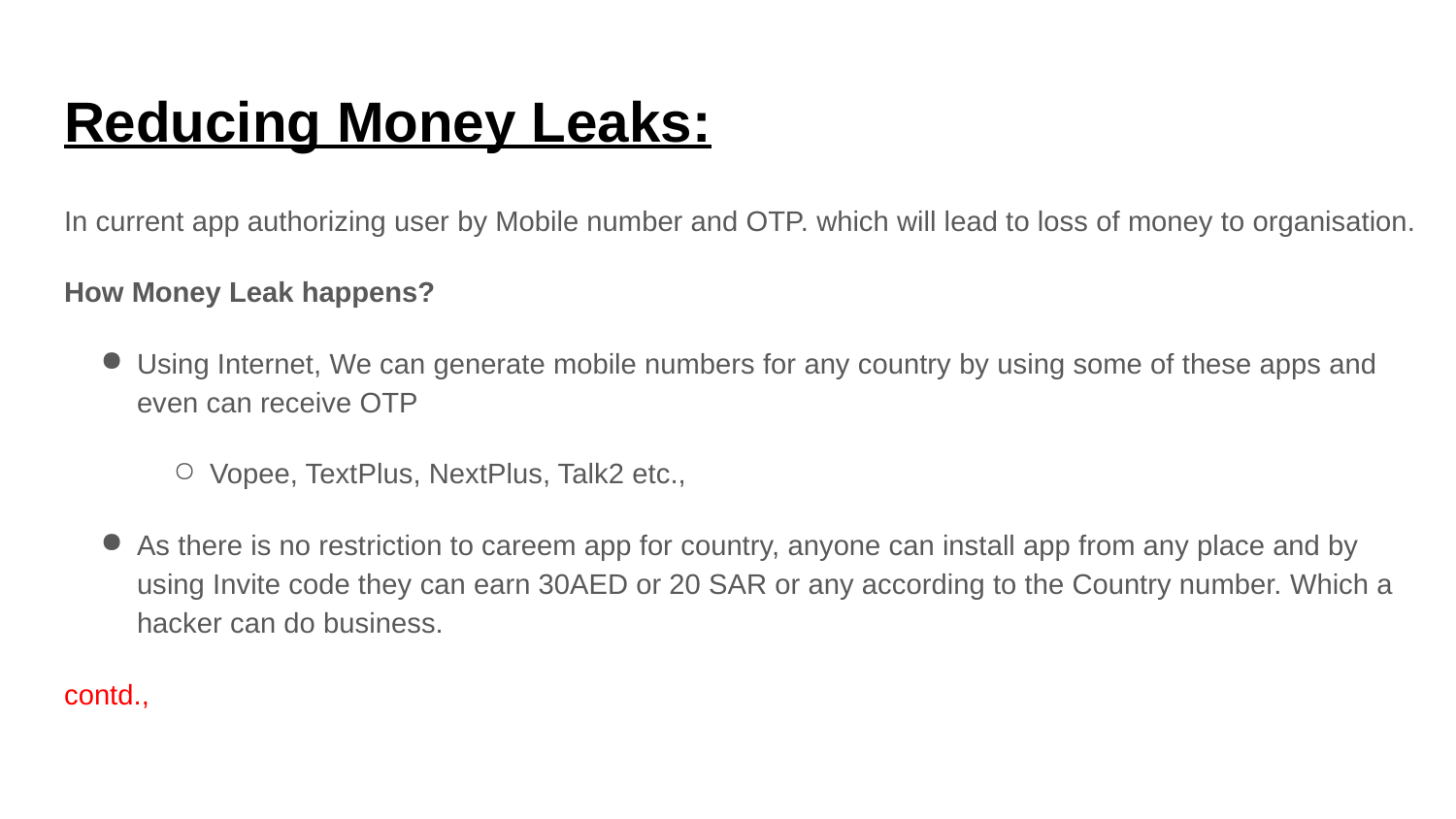

# Reducing Money Leaks:
In current app authorizing user by Mobile number and OTP. which will lead to loss of money to organisation.
How Money Leak happens?
Using Internet, We can generate mobile numbers for any country by using some of these apps and even can receive OTP
Vopee, TextPlus, NextPlus, Talk2 etc.,
As there is no restriction to careem app for country, anyone can install app from any place and by using Invite code they can earn 30AED or 20 SAR or any according to the Country number. Which a hacker can do business.
contd.,